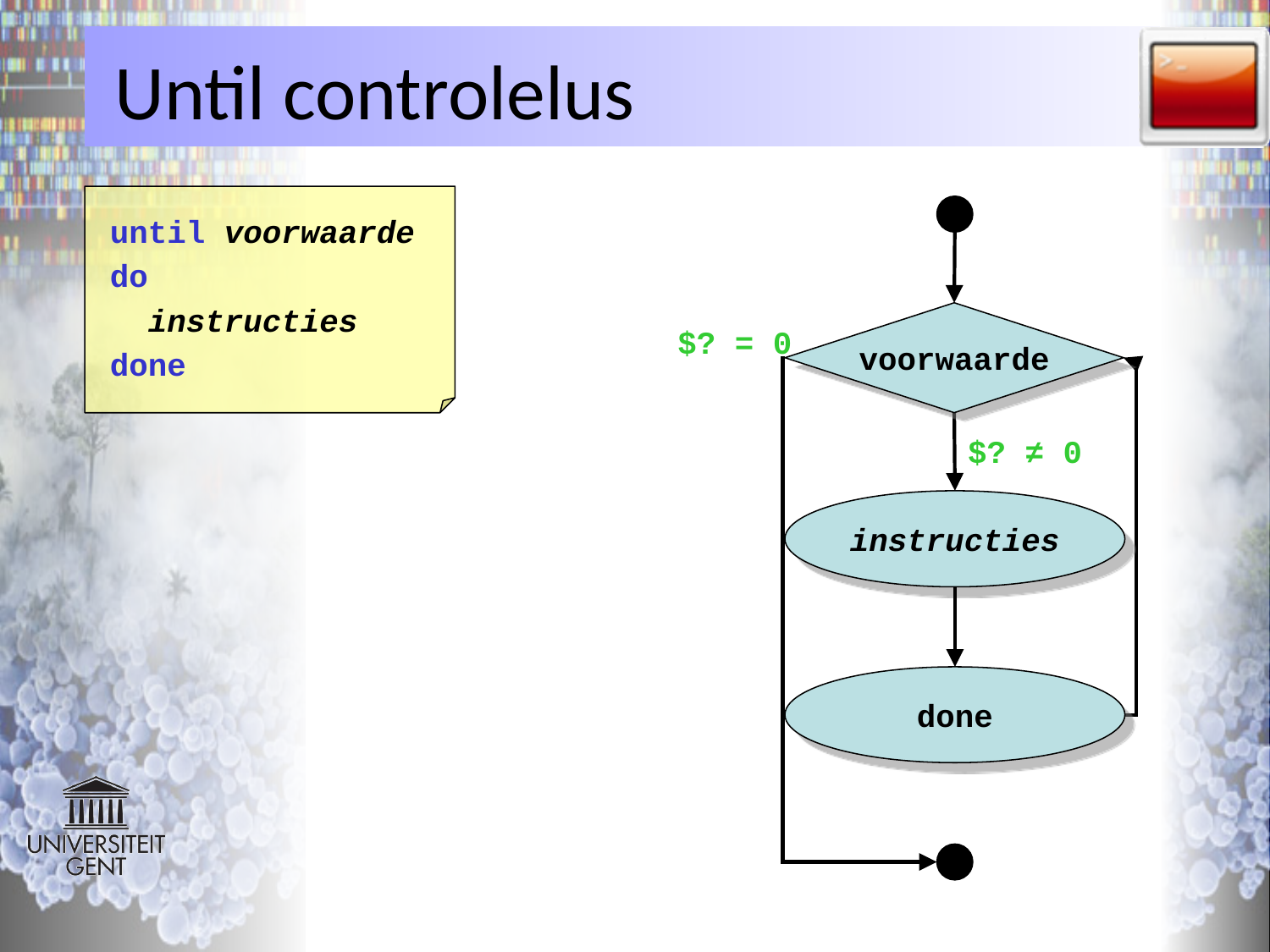

# Until controlelus
until voorwaarde
do
  instructies
done

voorwaarde
$? = 0
$? ≠ 0
instructies
done